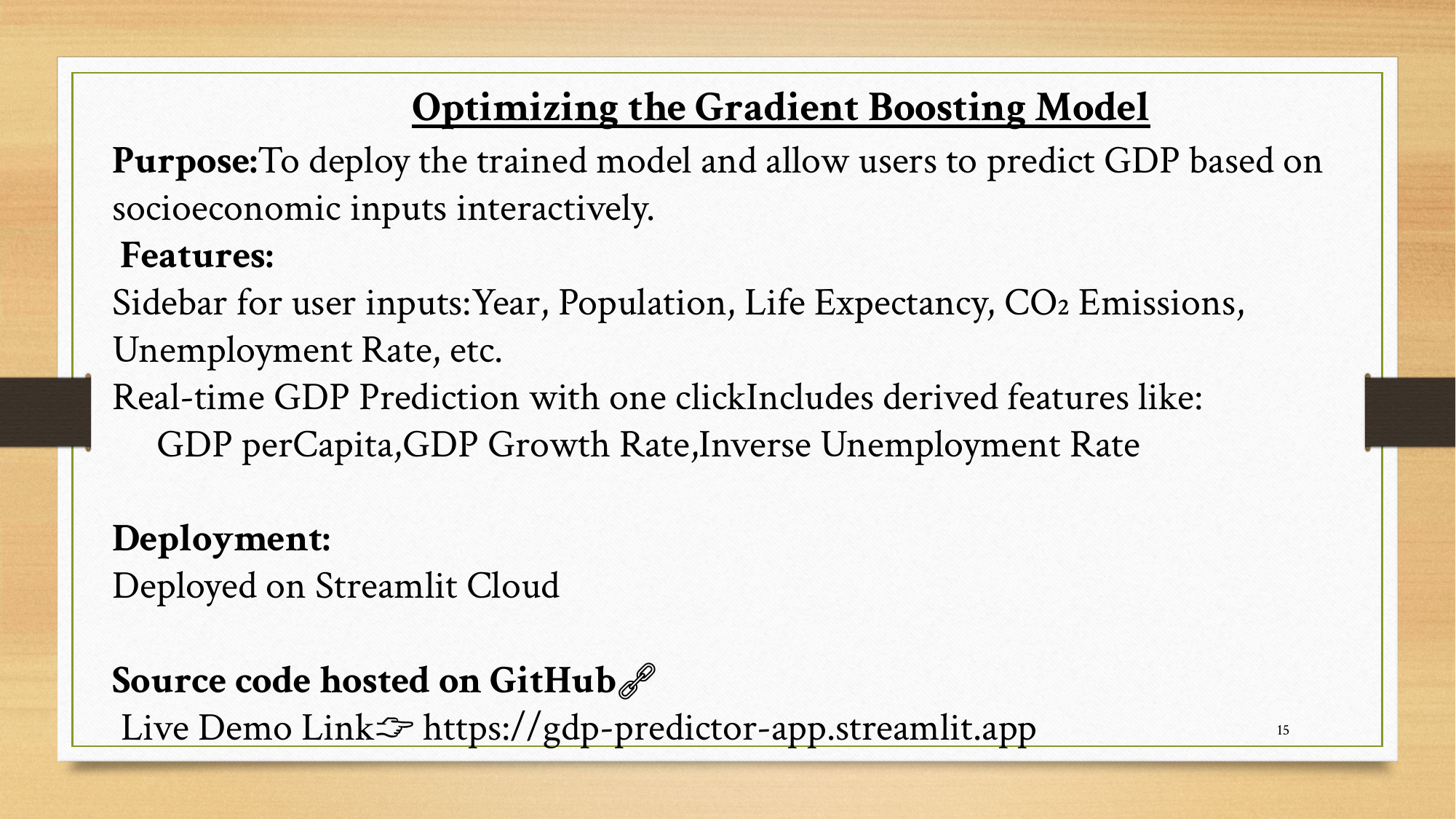

Optimizing the Gradient Boosting Model
Purpose:To deploy the trained model and allow users to predict GDP based on socioeconomic inputs interactively.
 Features:
Sidebar for user inputs:Year, Population, Life Expectancy, CO₂ Emissions, Unemployment Rate, etc.
Real-time GDP Prediction with one clickIncludes derived features like:
     GDP perCapita,GDP Growth Rate,Inverse Unemployment Rate

Deployment:
Deployed on Streamlit Cloud

Source code hosted on GitHub🔗
 Live Demo Link👉 https://gdp-predictor-app.streamlit.app
15